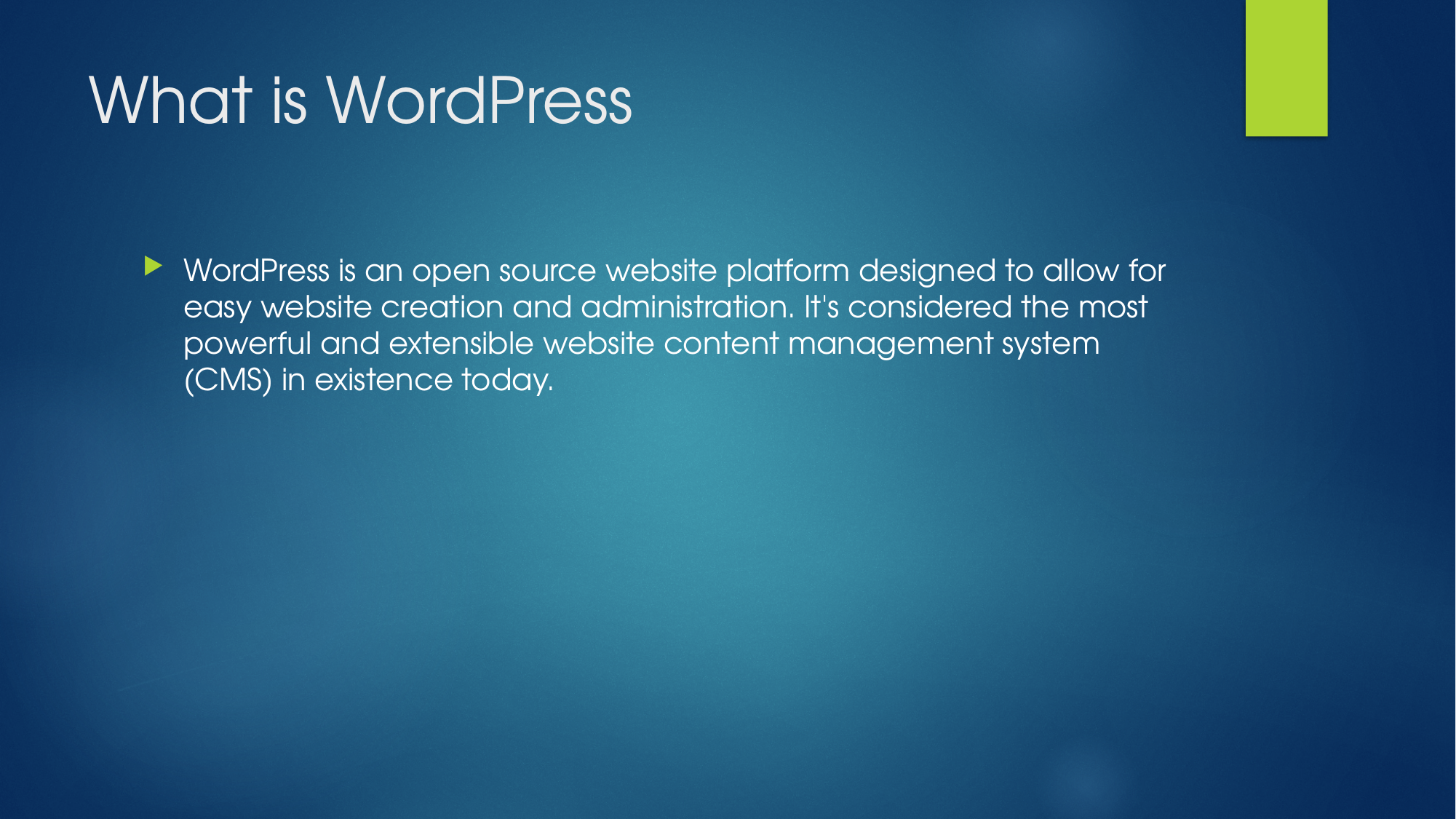

# What is WordPress
WordPress is an open source website platform designed to allow for easy website creation and administration. It's considered the most powerful and extensible website content management system (CMS) in existence today.